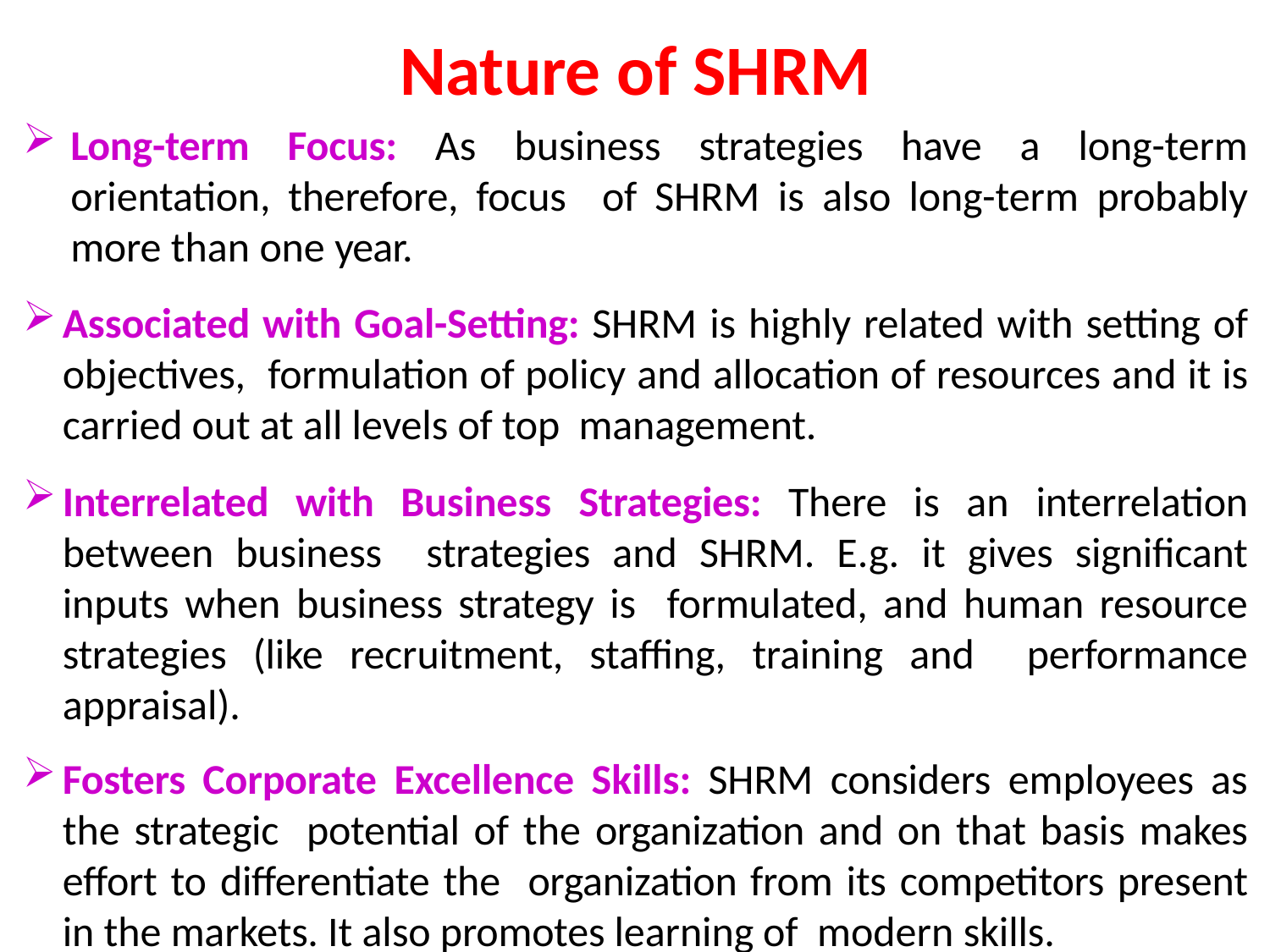

Nature of SHRM
Long-term Focus: As business strategies have a long-term orientation, therefore, focus  of SHRM is also long-term probably more than one year.

Associated with Goal-Setting: SHRM is highly related with setting of objectives,  formulation of policy and allocation of resources and it is carried out at all levels of top  management.

Interrelated with Business Strategies: There is an interrelation between business  strategies and SHRM. E.g. it gives significant inputs when business strategy is  formulated, and human resource strategies (like recruitment, staffing, training and  performance appraisal).

Fosters Corporate Excellence Skills: SHRM considers employees as the strategic  potential of the organization and on that basis makes effort to differentiate the  organization from its competitors present in the markets. It also promotes learning of  modern skills.